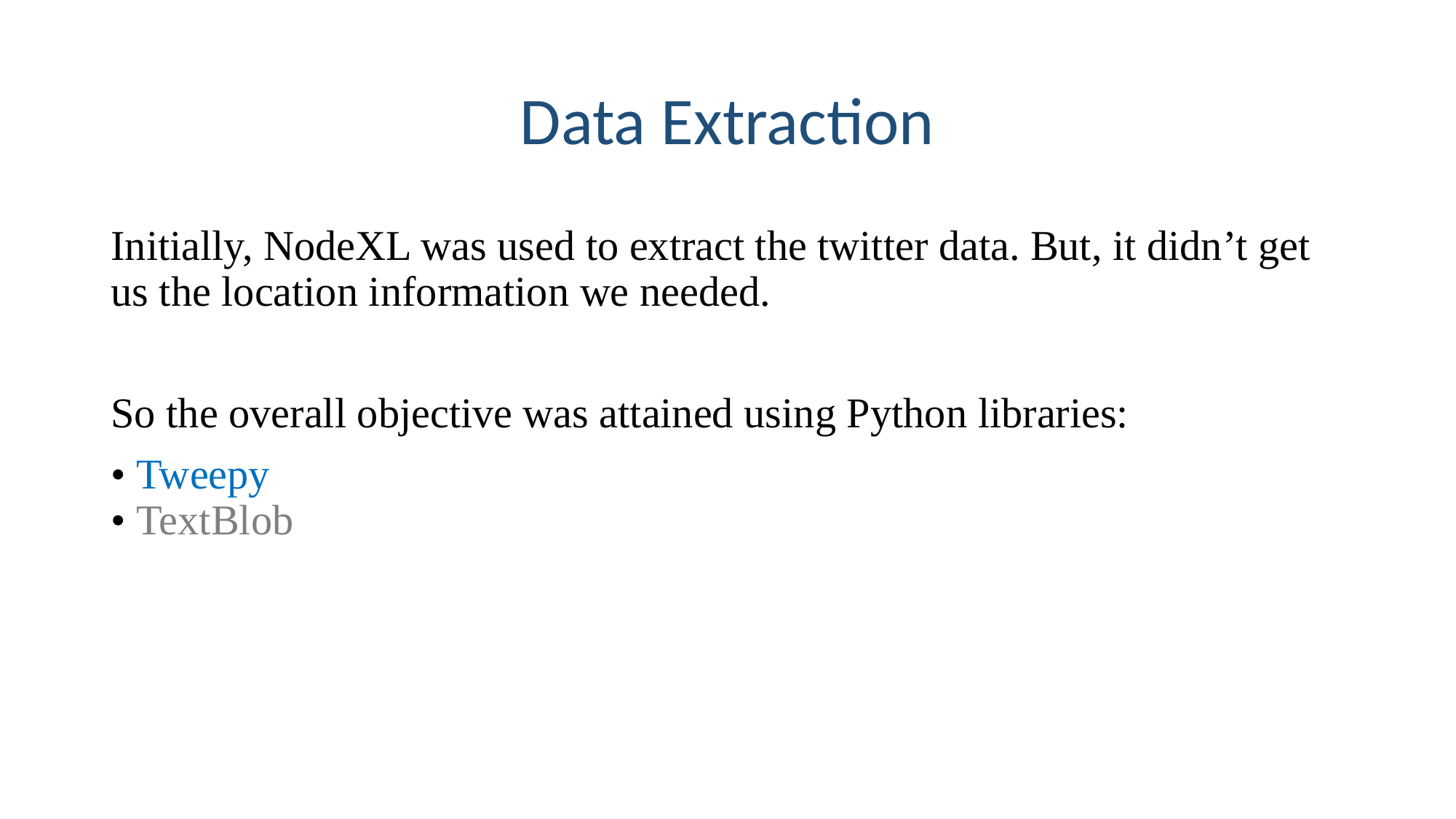

# Data Extraction
Initially, NodeXL was used to extract the twitter data. But, it didn’t get us the location information we needed.

So the overall objective was attained using Python libraries:
• Tweepy
• TextBlob